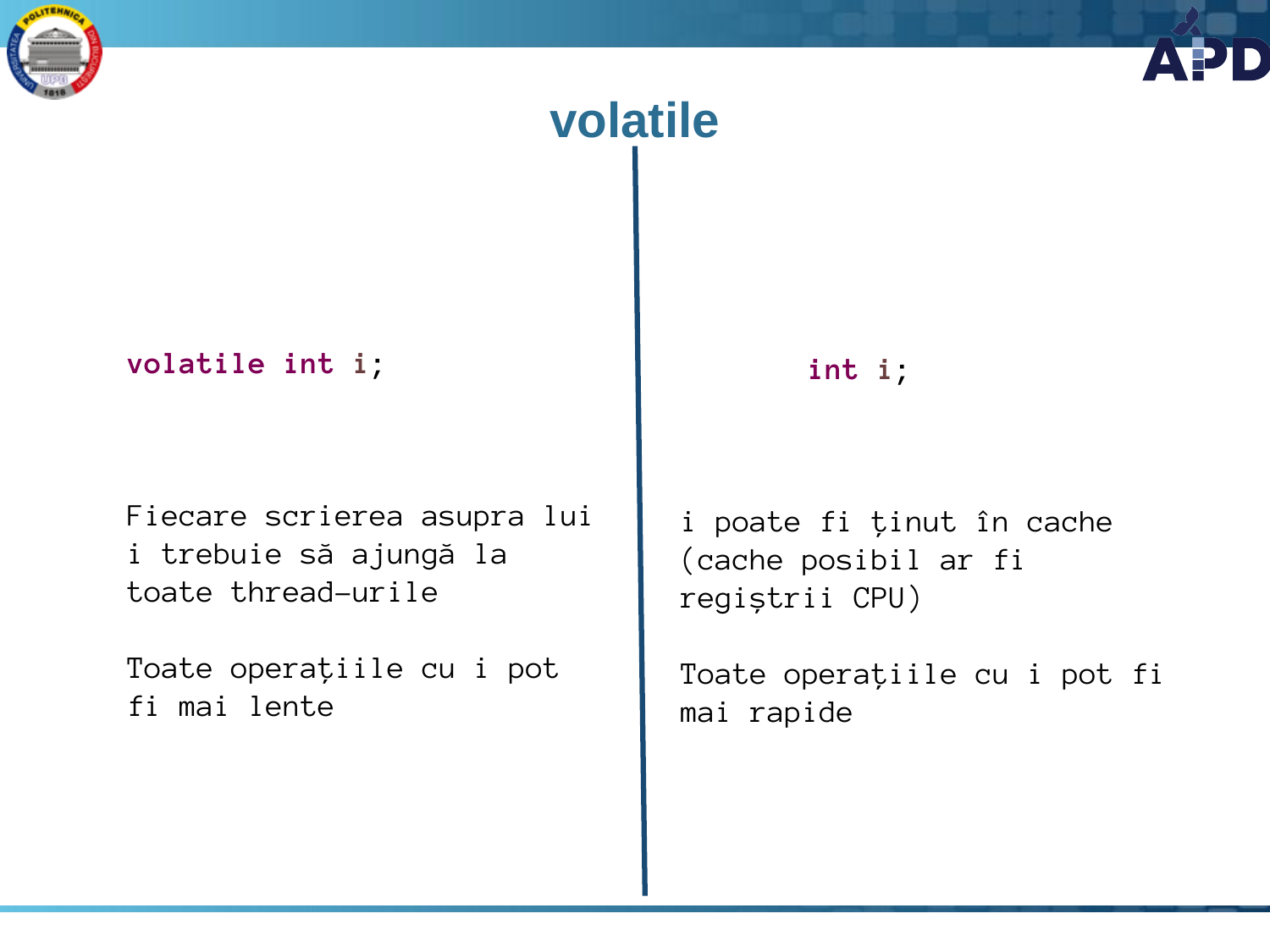

# volatile
volatile int i;

Fiecare scrierea asupra lui i trebuie să ajungă la toate thread-urile

Toate operațiile cu i pot fi mai lente
	int i;

i poate fi ținut în cache
(cache posibil ar fi
regiștrii CPU)

Toate operațiile cu i pot fi
mai rapide